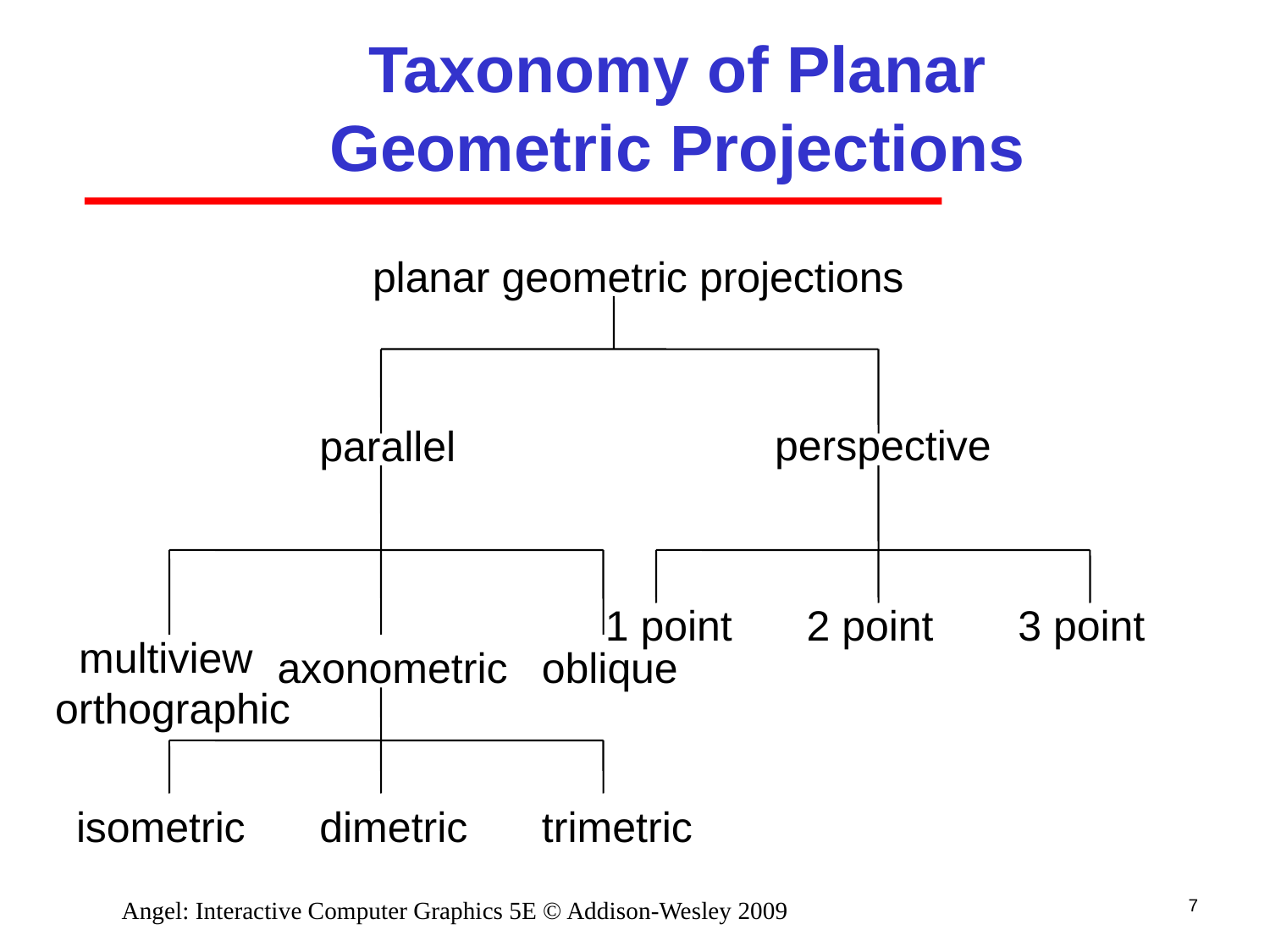

# Taxonomy of Planar Geometric Projections
planar geometric projections

parallel
perspective

1 point
2 point
3 point
  multiview
orthographic
axonometric
oblique

isometric
dimetric
trimetric
7
Angel: Interactive Computer Graphics 5E © Addison-Wesley 2009